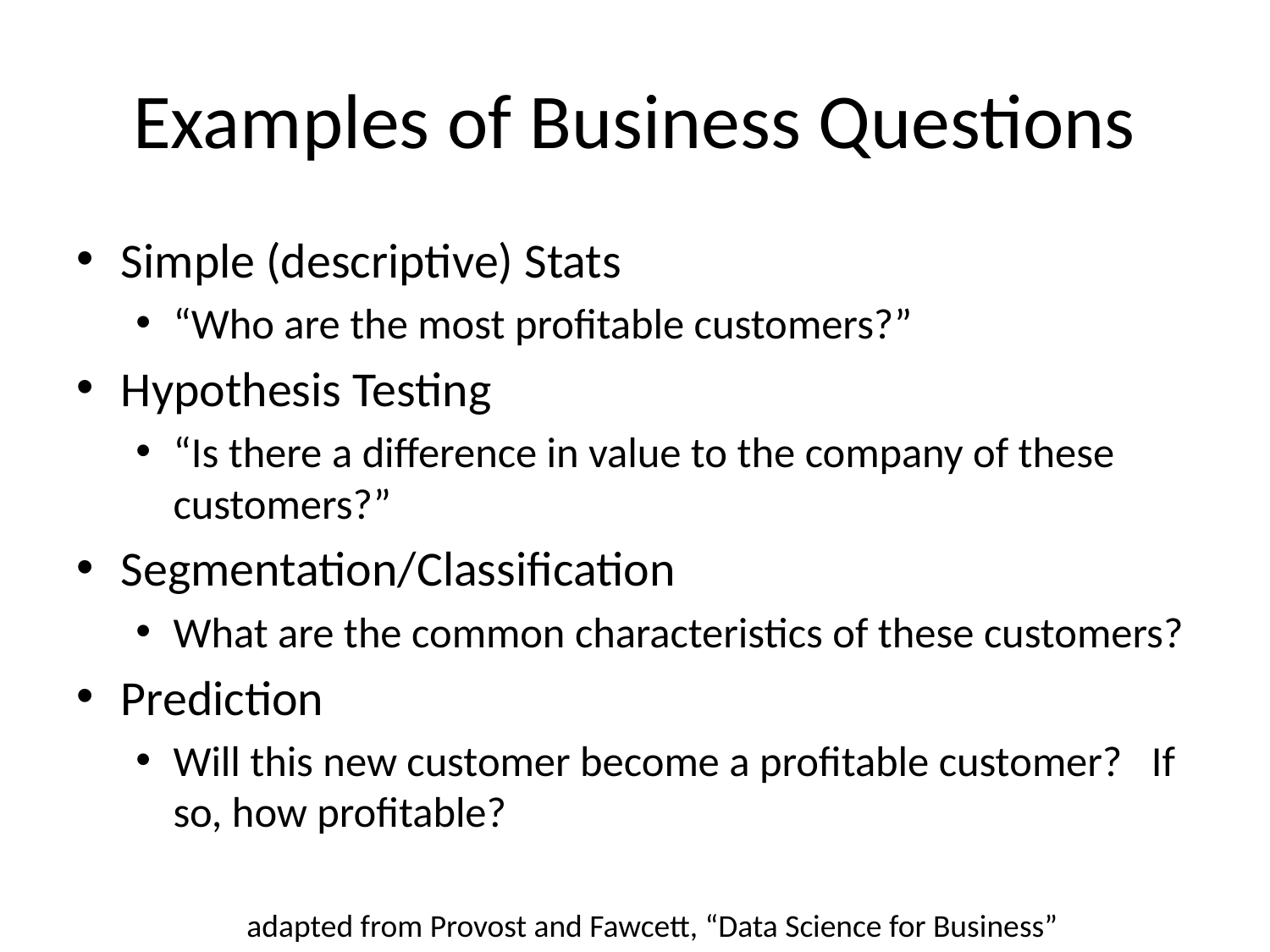

# Examples of Business Questions
Simple (descriptive) Stats
“Who are the most profitable customers?”
Hypothesis Testing
“Is there a difference in value to the company of these customers?”
Segmentation/Classification
What are the common characteristics of these customers?
Prediction
Will this new customer become a profitable customer?   If so, how profitable?

adapted from Provost and Fawcett, “Data Science for Business”